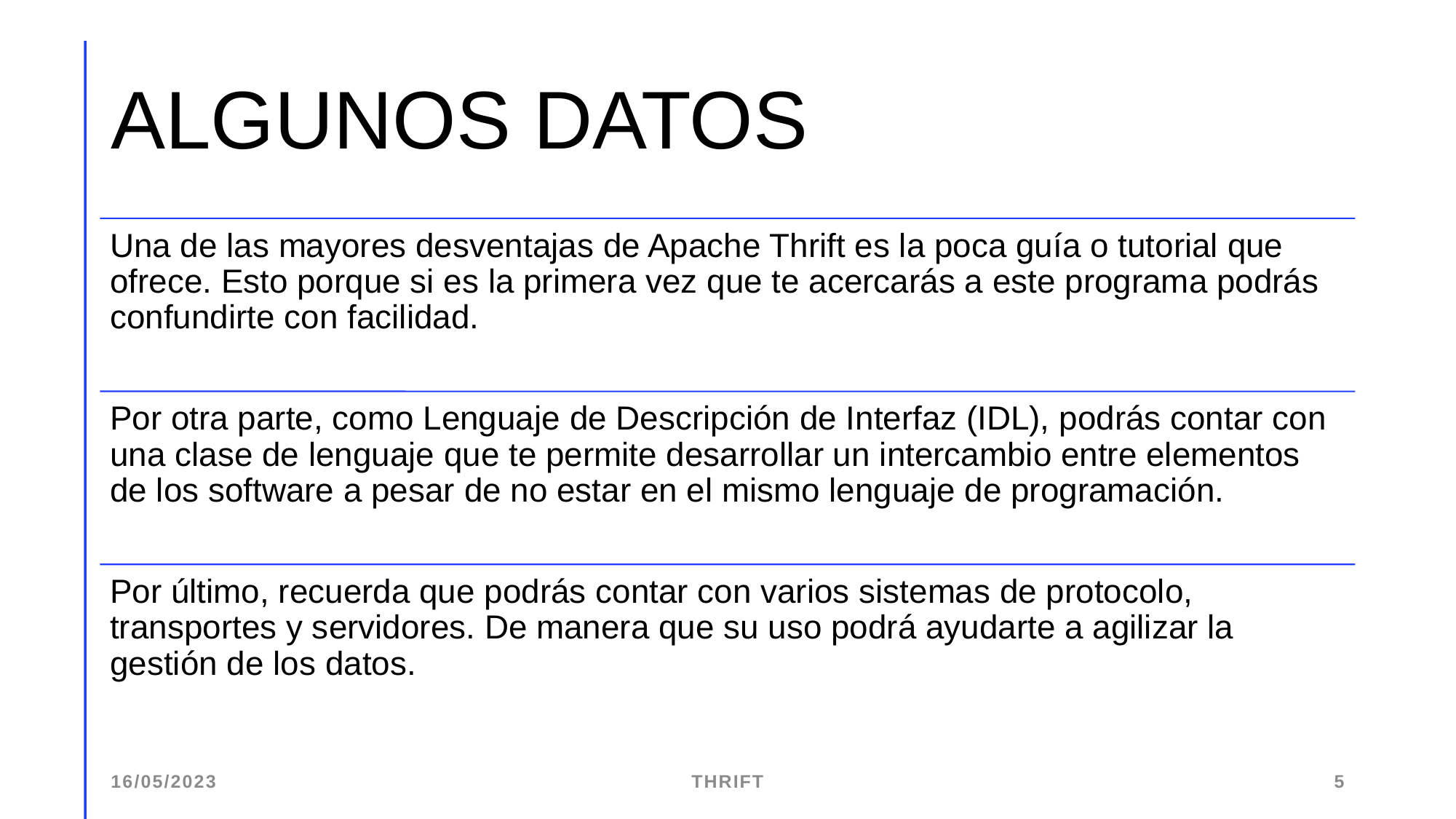

# ALGUNOS DATOS
Una de las mayores desventajas de Apache Thrift es la poca guía o tutorial que ofrece. Esto porque si es la primera vez que te acercarás a este programa podrás confundirte con facilidad.
Por otra parte, como Lenguaje de Descripción de Interfaz (IDL), podrás contar con una clase de lenguaje que te permite desarrollar un intercambio entre elementos de los software a pesar de no estar en el mismo lenguaje de programación.
Por último, recuerda que podrás contar con varios sistemas de protocolo, transportes y servidores. De manera que su uso podrá ayudarte a agilizar la gestión de los datos.
16/05/2023
THRIFT
5